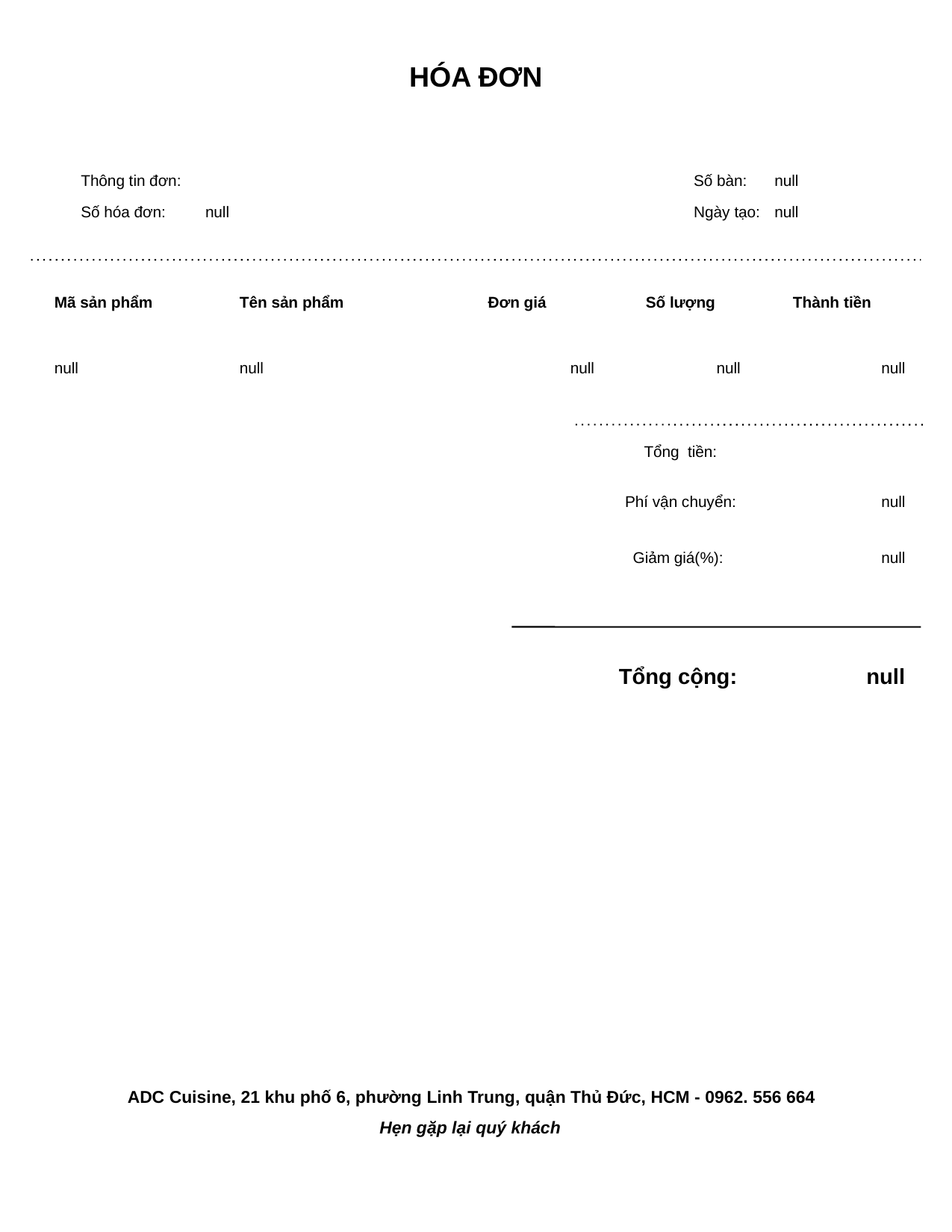

HÓA ĐƠN
Thông tin đơn:
Số bàn:
null
Số hóa đơn:
null
Ngày tạo:
null

Mã sản phẩm
Tên sản phẩm
Đơn giá
Số lượng
Thành tiền
null
null
null
null
null

Tổng  tiền:

Phí vận chuyển:
null
Giảm giá(%):
null

Tổng cộng:
null
ADC Cuisine, 21 khu phố 6, phường Linh Trung, quận Thủ Đức, HCM - 0962. 556 664
Hẹn gặp lại quý khách